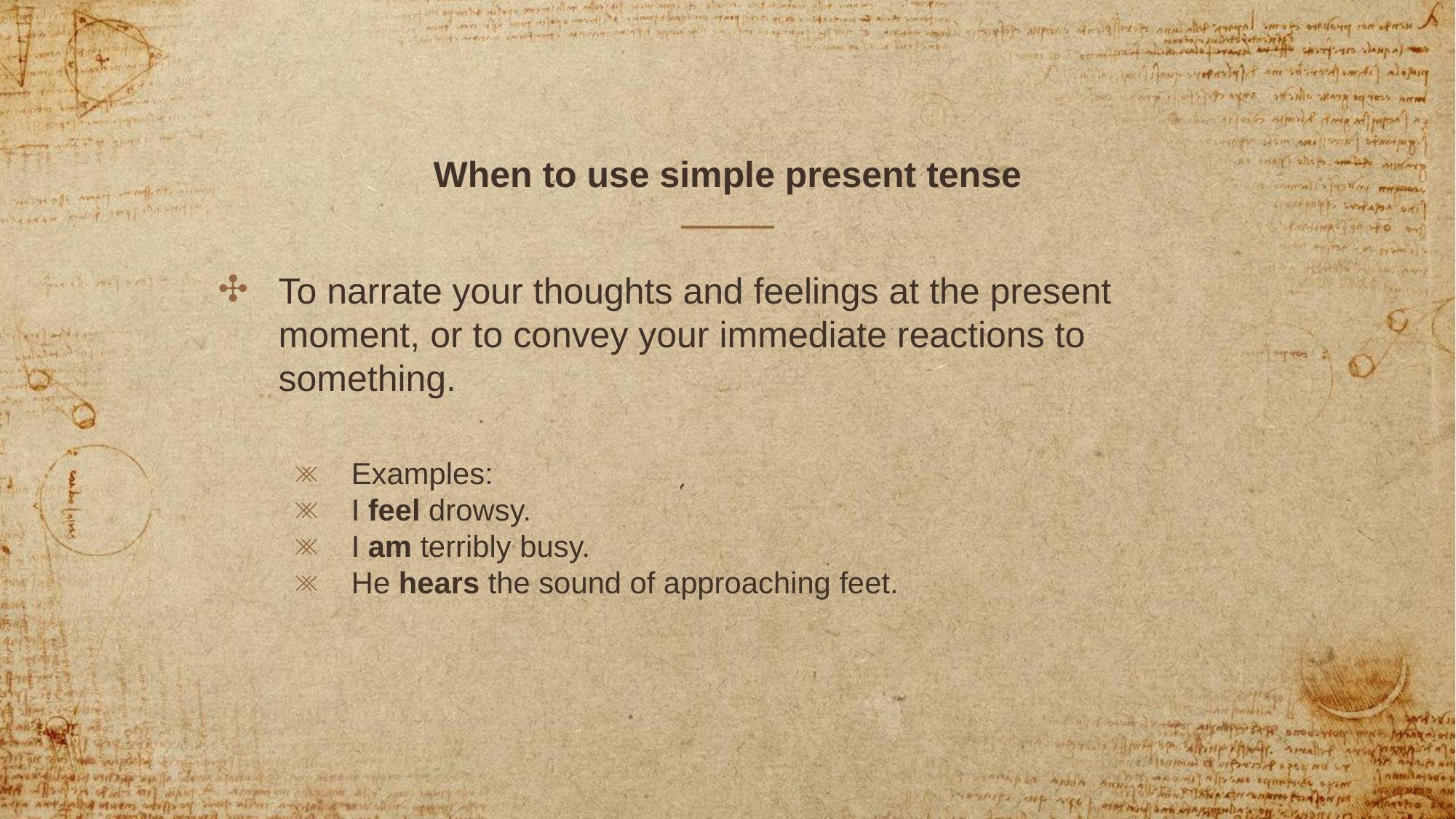

# When to use simple present tense
To narrate your thoughts and feelings at the present moment, or to convey your immediate reactions to something.

Examples:
I feel drowsy.
I am terribly busy.
He hears the sound of approaching feet.